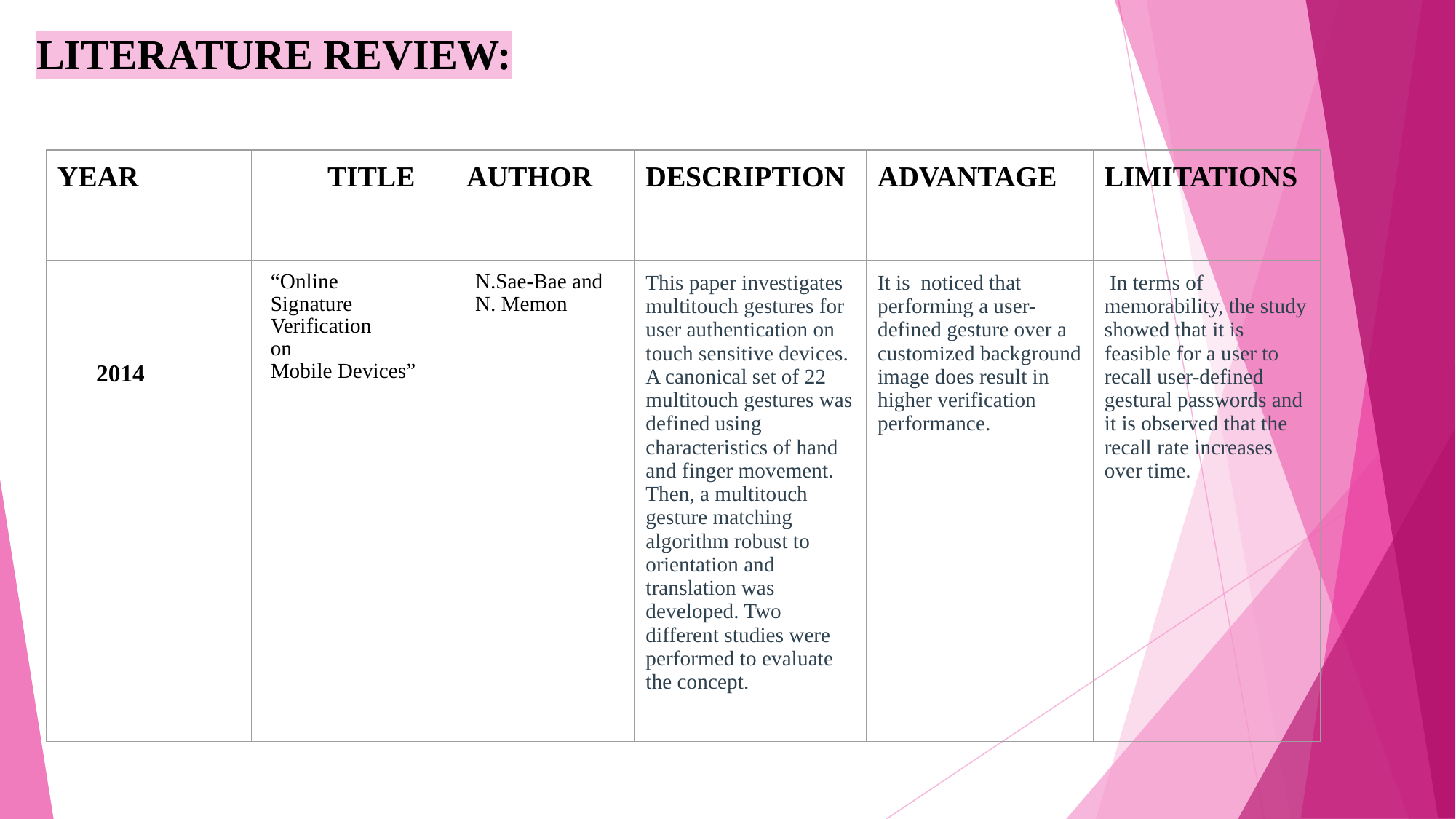

LITERATURE REVIEW:

| YEAR | TITLE | AUTHOR | DESCRIPTION | ADVANTAGE | LIMITATIONS |
| --- | --- | --- | --- | --- | --- |
| 2014 | “Online Signature Verification on Mobile Devices” | N.Sae-Bae and N. Memon | This paper investigates multitouch gestures for user authentication on touch sensitive devices. A canonical set of 22 multitouch gestures was defined using characteristics of hand and finger movement. Then, a multitouch gesture matching algorithm robust to orientation and translation was developed. Two different studies were performed to evaluate the concept. | It is noticed that performing a user-defined gesture over a customized background image does result in higher verification performance. | In terms of memorability, the study showed that it is feasible for a user to recall user-defined gestural passwords and it is observed that the recall rate increases over time. |